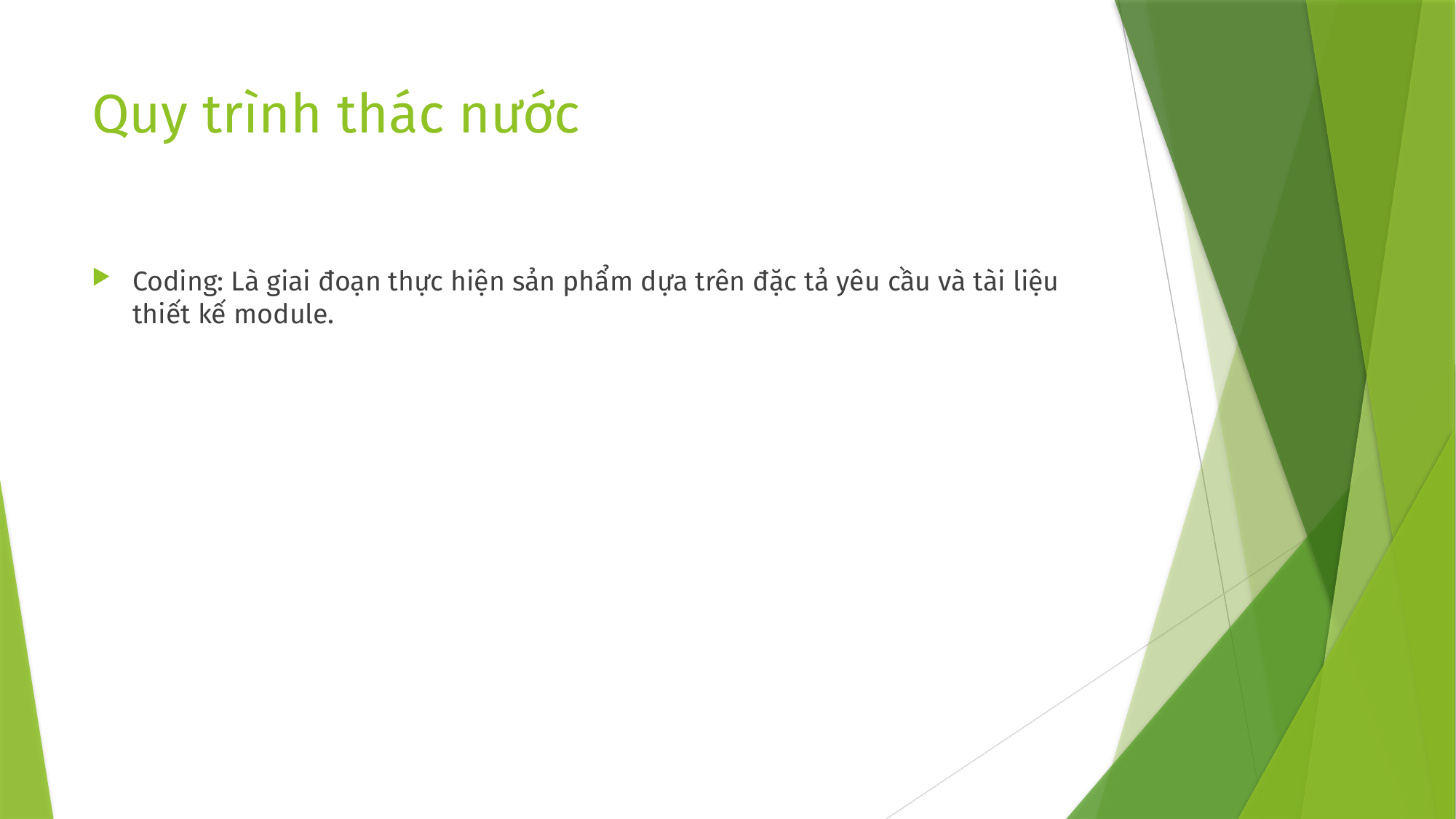

# Quy trình thác nước
Coding: Là giai đoạn thực hiện sản phẩm dựa trên đặc tả yêu cầu và tài liệu thiết kế module.